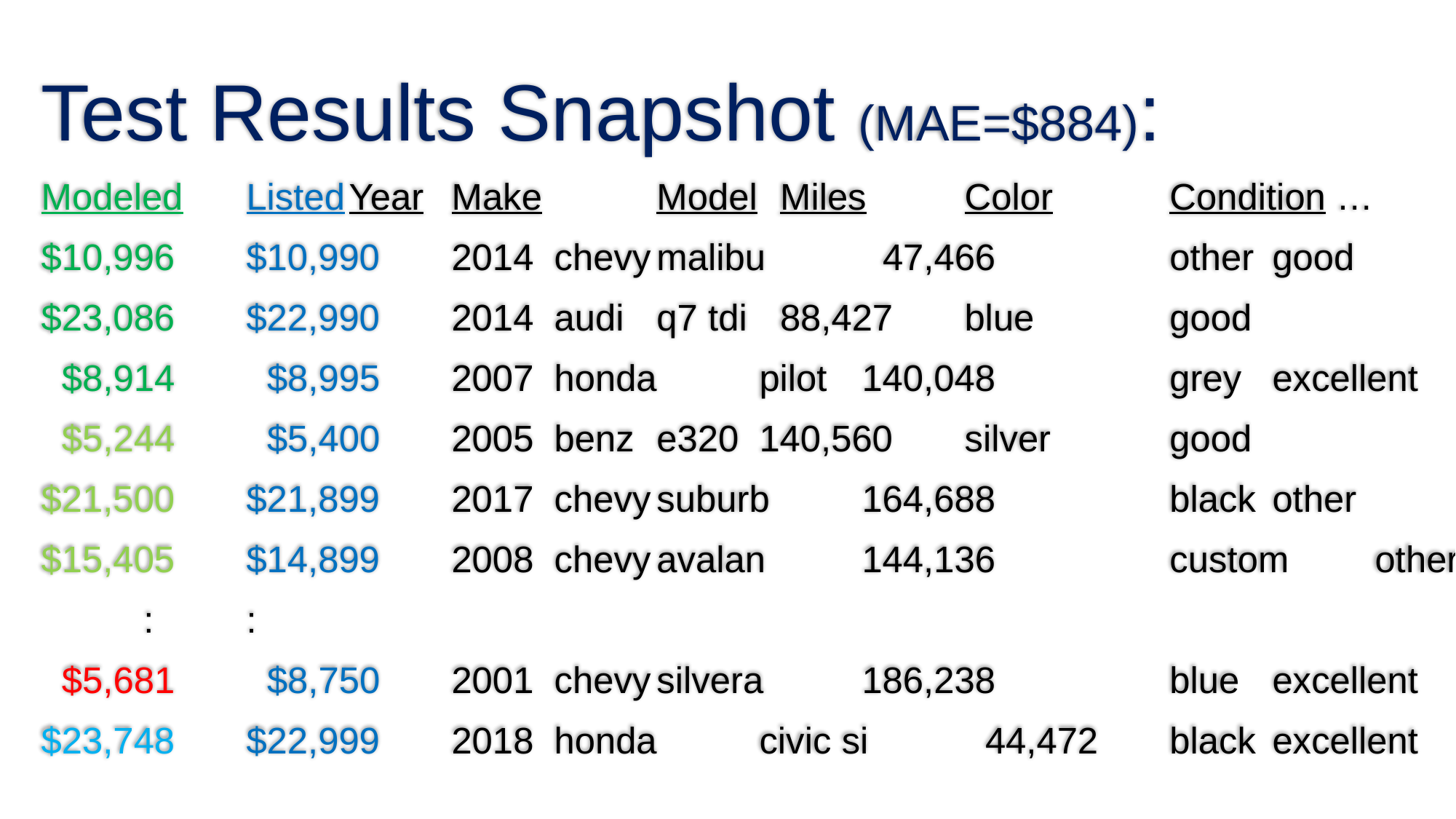

Test Results Snapshot (MAE=$884):
Modeled	Listed		Year	Make		Model		  Miles		Color		Condition …
$10,996	$10,990	2014	chevy		malibu	  47,466		other		good
$23,086	$22,990	2014	audi		q7 tdi		  88,427		blue		good
  $8,914	  $8,995	2007	honda	pilot		140,048		grey		excellent
  $5,244	  $5,400	2005	benz		e320		140,560		silver		good
$21,500	$21,899	2017	chevy		suburb	164,688		black		other
$15,405	$14,899	2008	chevy		avalan  	144,136		custom	other
	:			:
  $5,681	  $8,750	2001	chevy		silvera	186,238		blue		excellent
$23,748	$22,999	2018	honda	civic si	  44,472		black		excellent